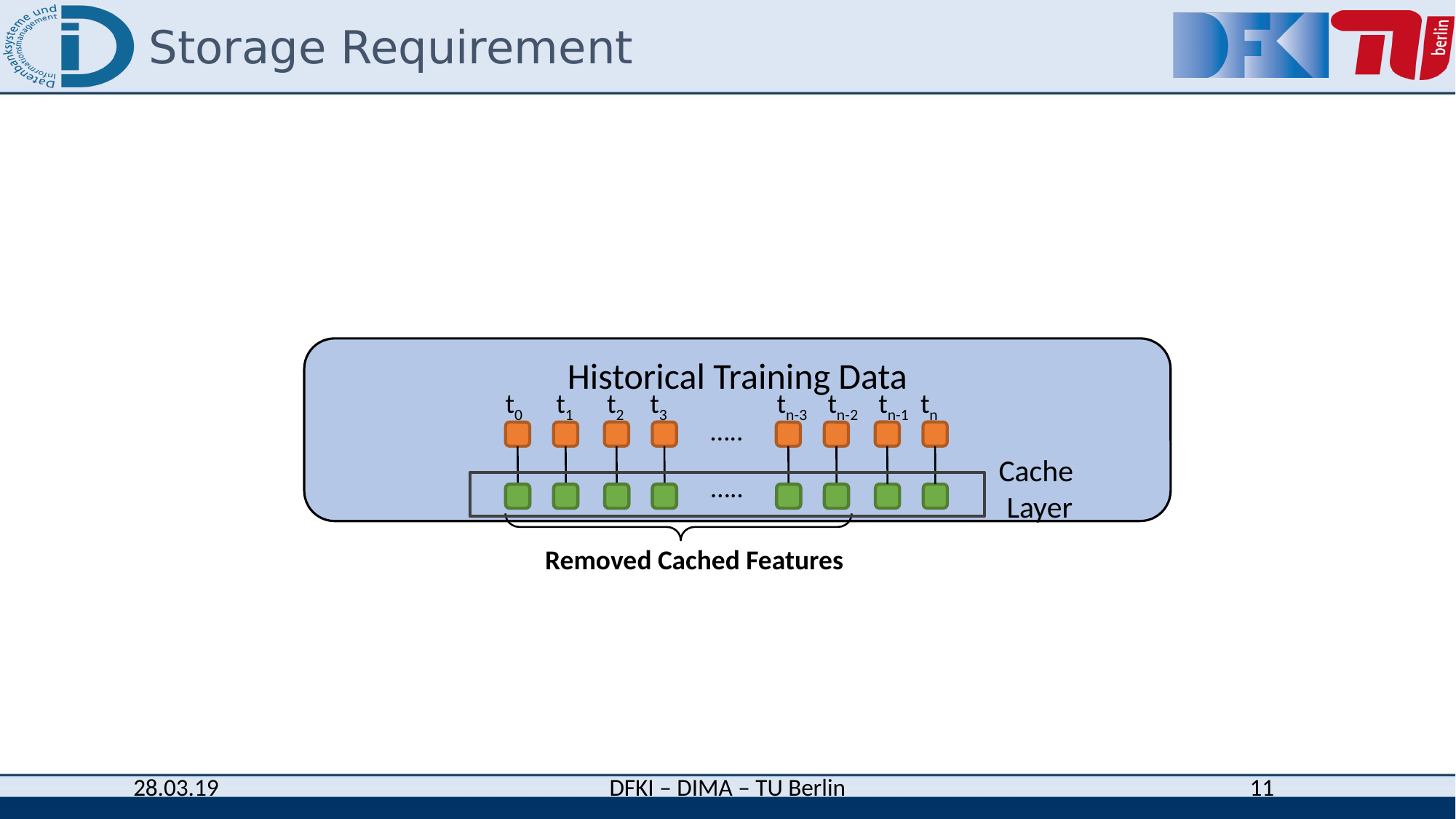

# Storage Requirement
Historical Training Data

tn-1
tn
t0
t1
t2
t3
tn-3
tn-2
…..

Cache
Layer
…..

Removed Cached Features